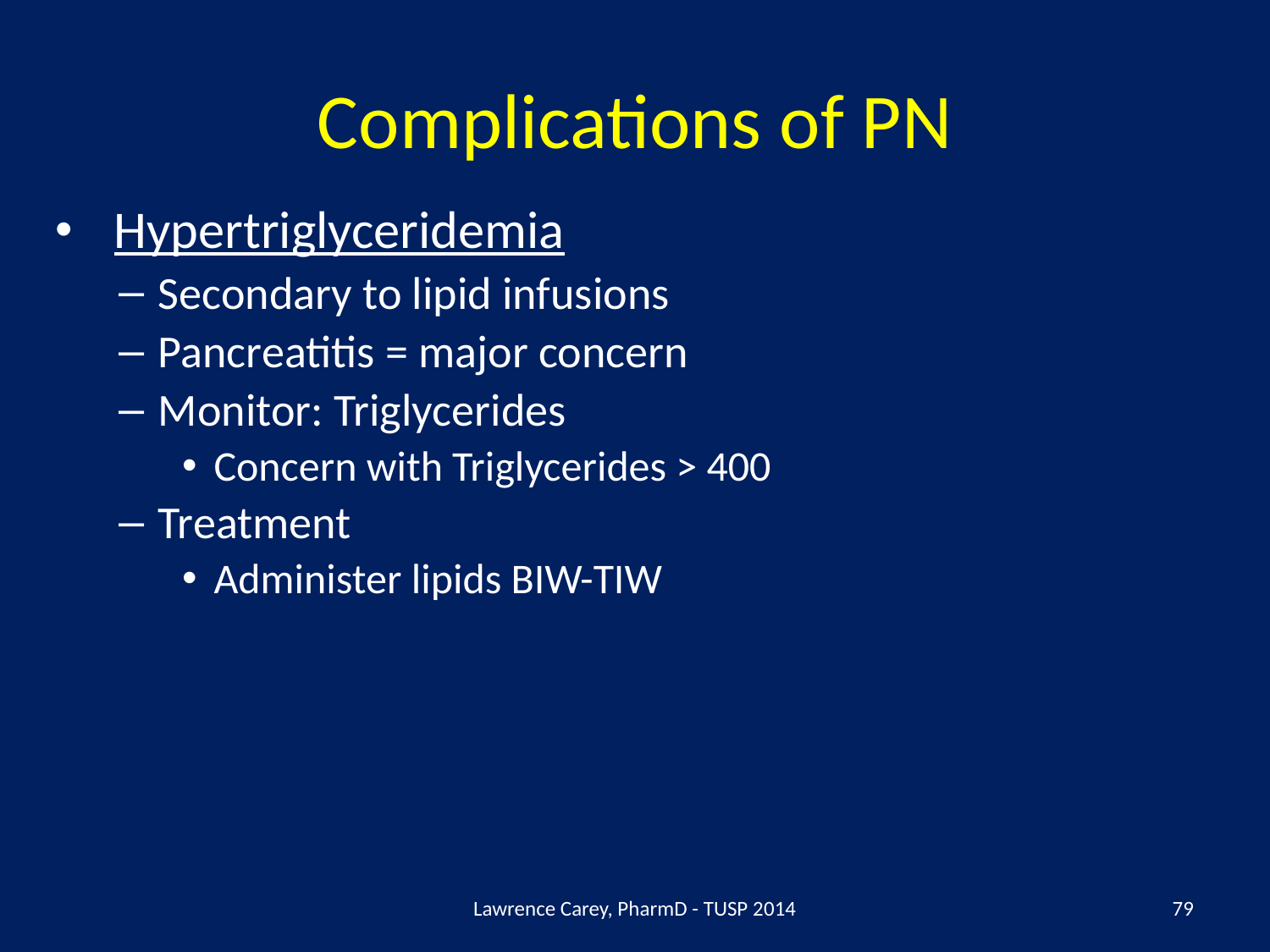

# Complications of PN
 Hypertriglyceridemia
Secondary to lipid infusions
Pancreatitis = major concern
Monitor: Triglycerides
Concern with Triglycerides > 400
Treatment
Administer lipids BIW-TIW
Lawrence Carey, PharmD - TUSP 2014
79